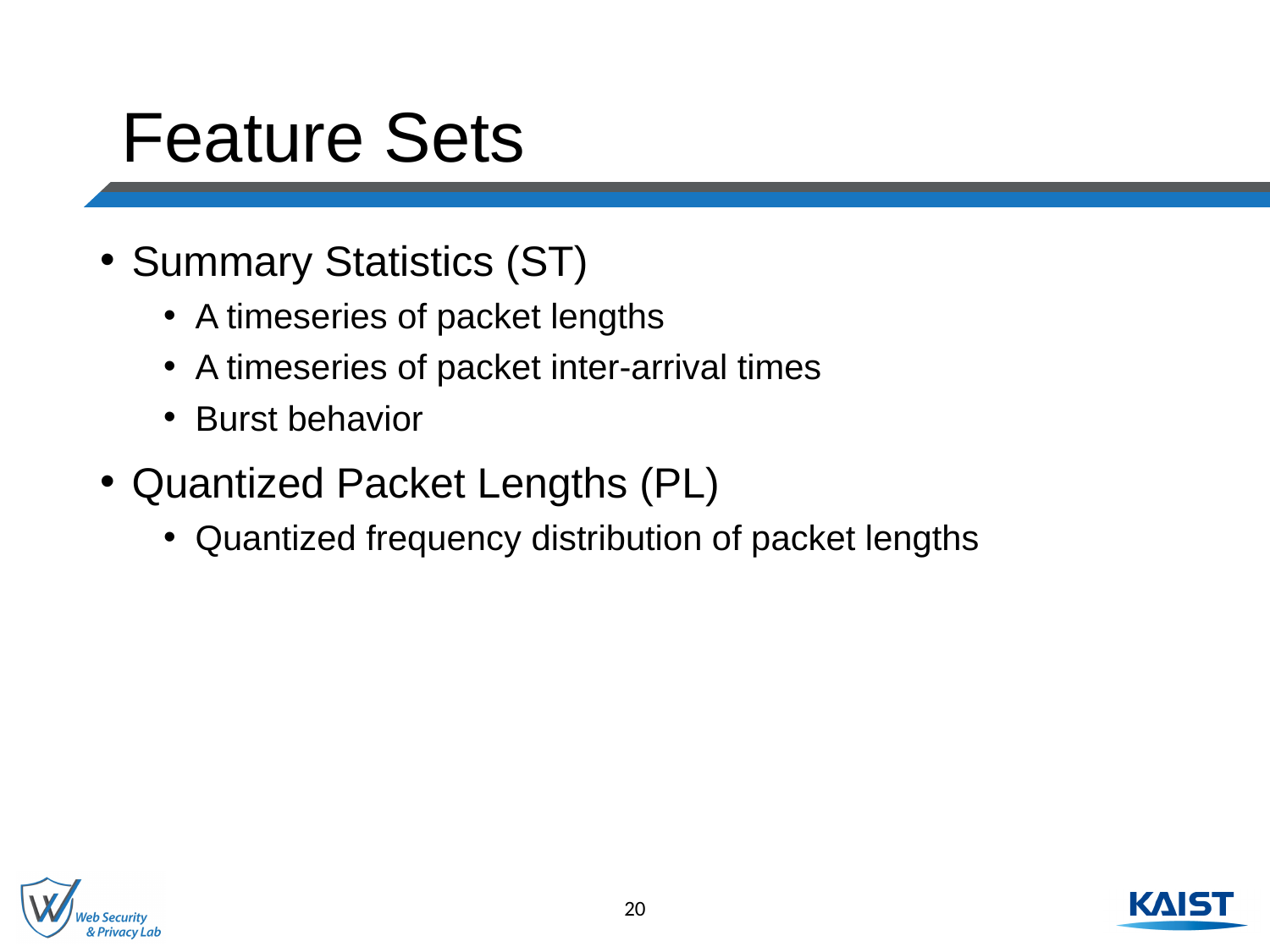

# Feature Sets
Summary Statistics (ST)
A timeseries of packet lengths
A timeseries of packet inter-arrival times
Burst behavior
Quantized Packet Lengths (PL)
Quantized frequency distribution of packet lengths
20